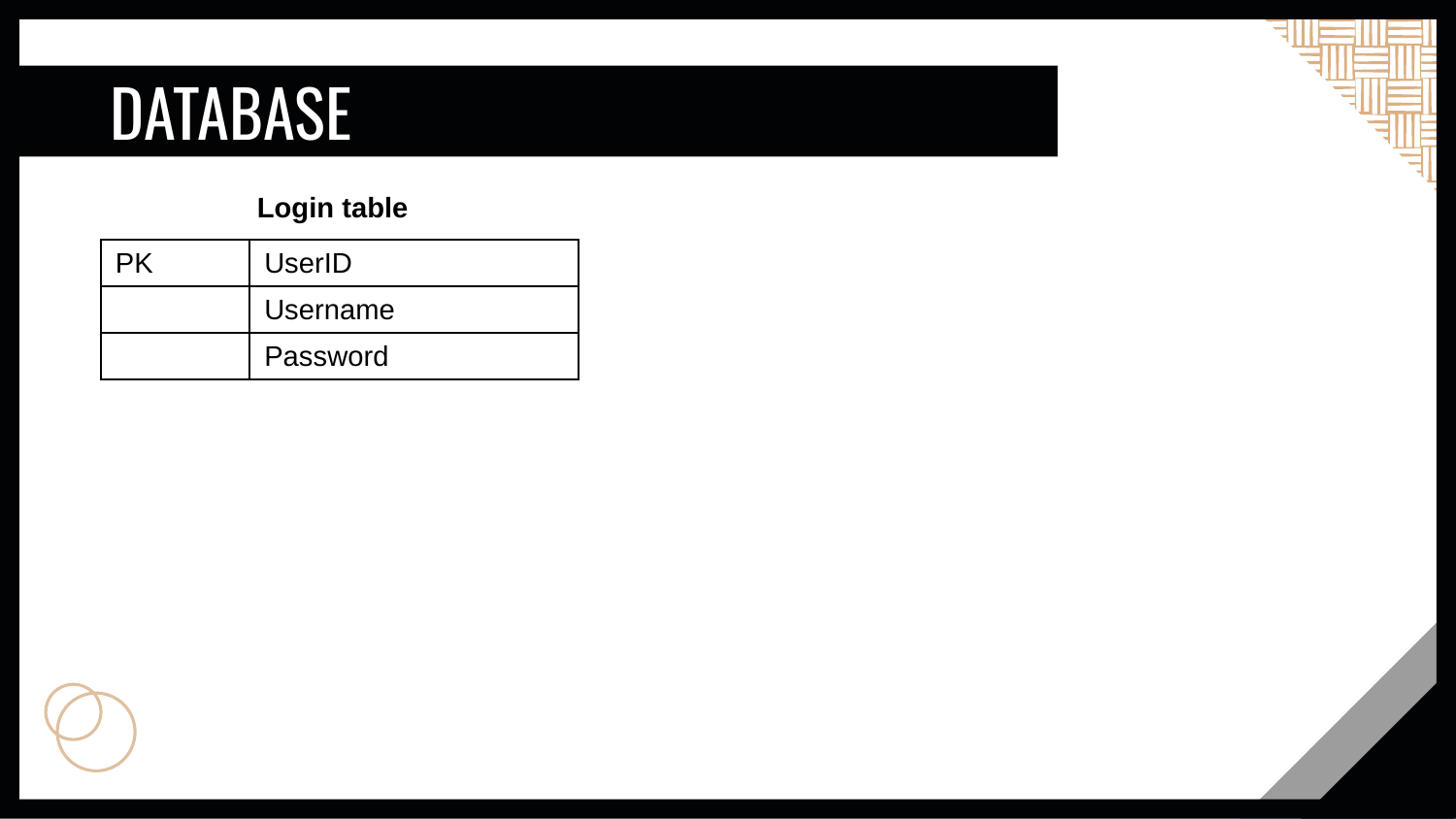

DATABASE
| Login table |  |
| --- | --- |
| PK | UserID |
| --- | --- |
|  | Username |
|  | Password |